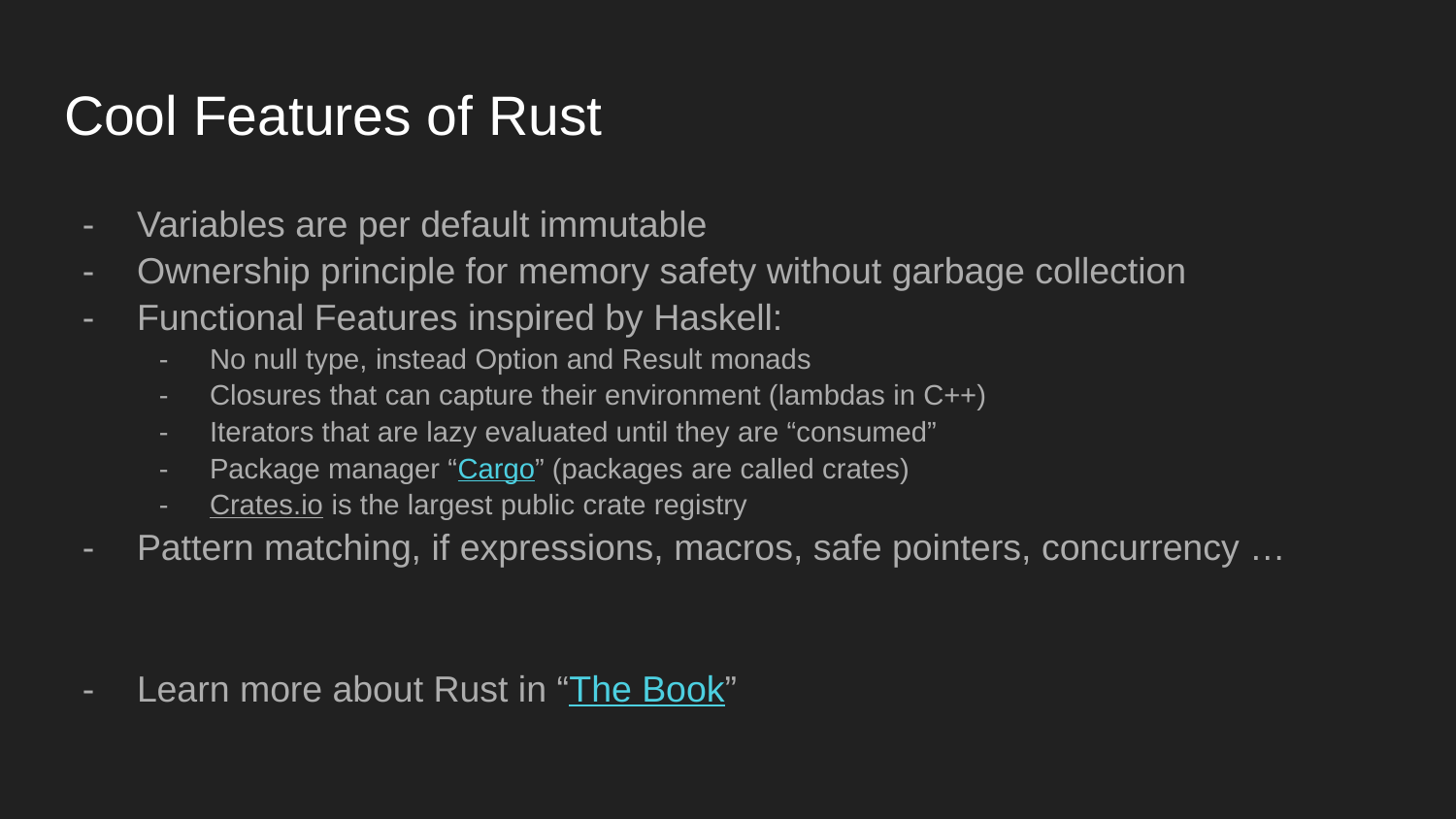

# Cool Features of Rust
Variables are per default immutable
Ownership principle for memory safety without garbage collection
Functional Features inspired by Haskell:
No null type, instead Option and Result monads
Closures that can capture their environment (lambdas in C++)
Iterators that are lazy evaluated until they are “consumed”
Package manager “Cargo” (packages are called crates)
Crates.io is the largest public crate registry
Pattern matching, if expressions, macros, safe pointers, concurrency …

Learn more about Rust in “The Book”